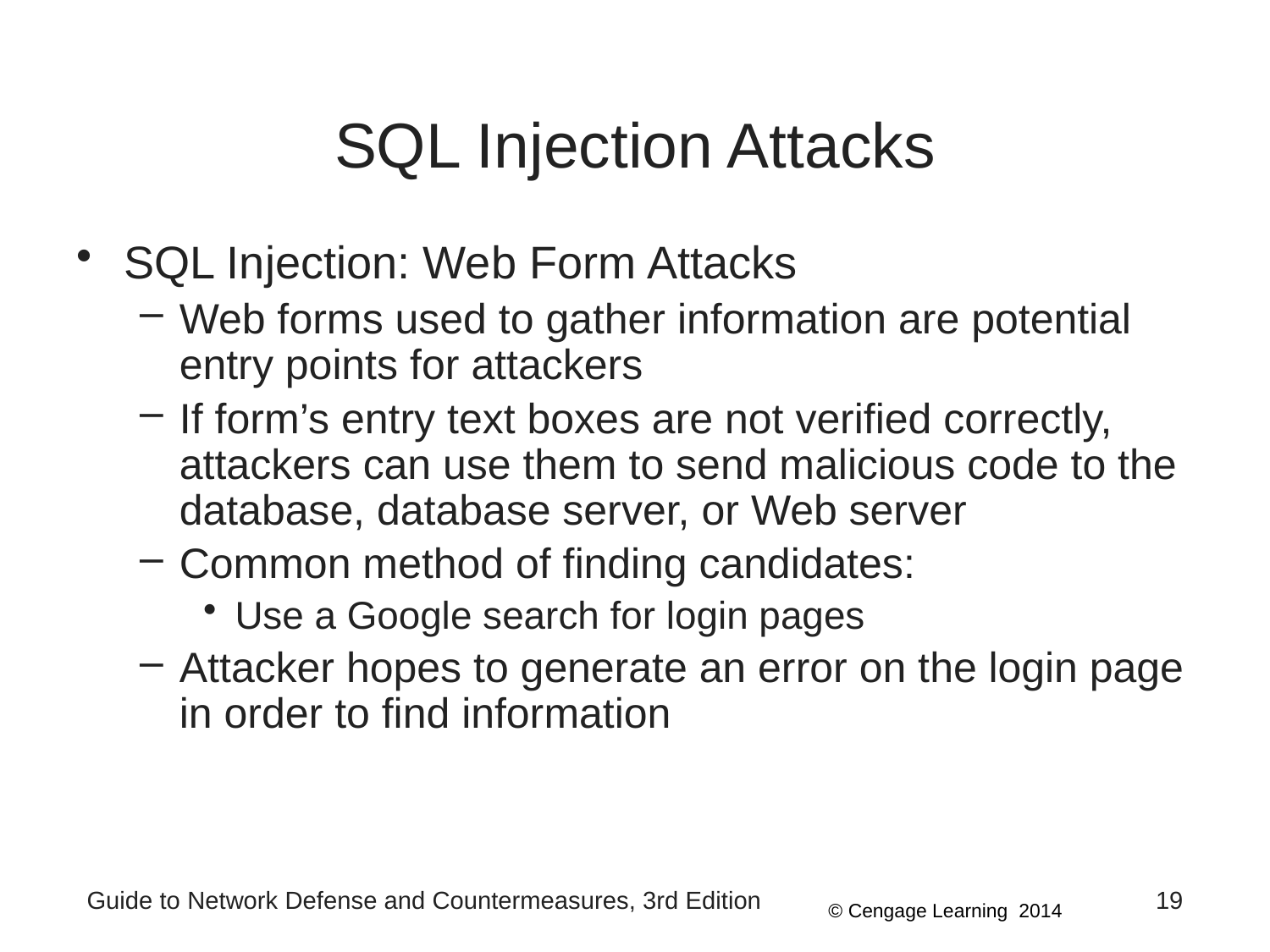

# SQL Injection Attacks
SQL Injection: Web Form Attacks
Web forms used to gather information are potential entry points for attackers
If form’s entry text boxes are not verified correctly, attackers can use them to send malicious code to the database, database server, or Web server
Common method of finding candidates:
Use a Google search for login pages
Attacker hopes to generate an error on the login page in order to find information
Guide to Network Defense and Countermeasures, 3rd Edition
19